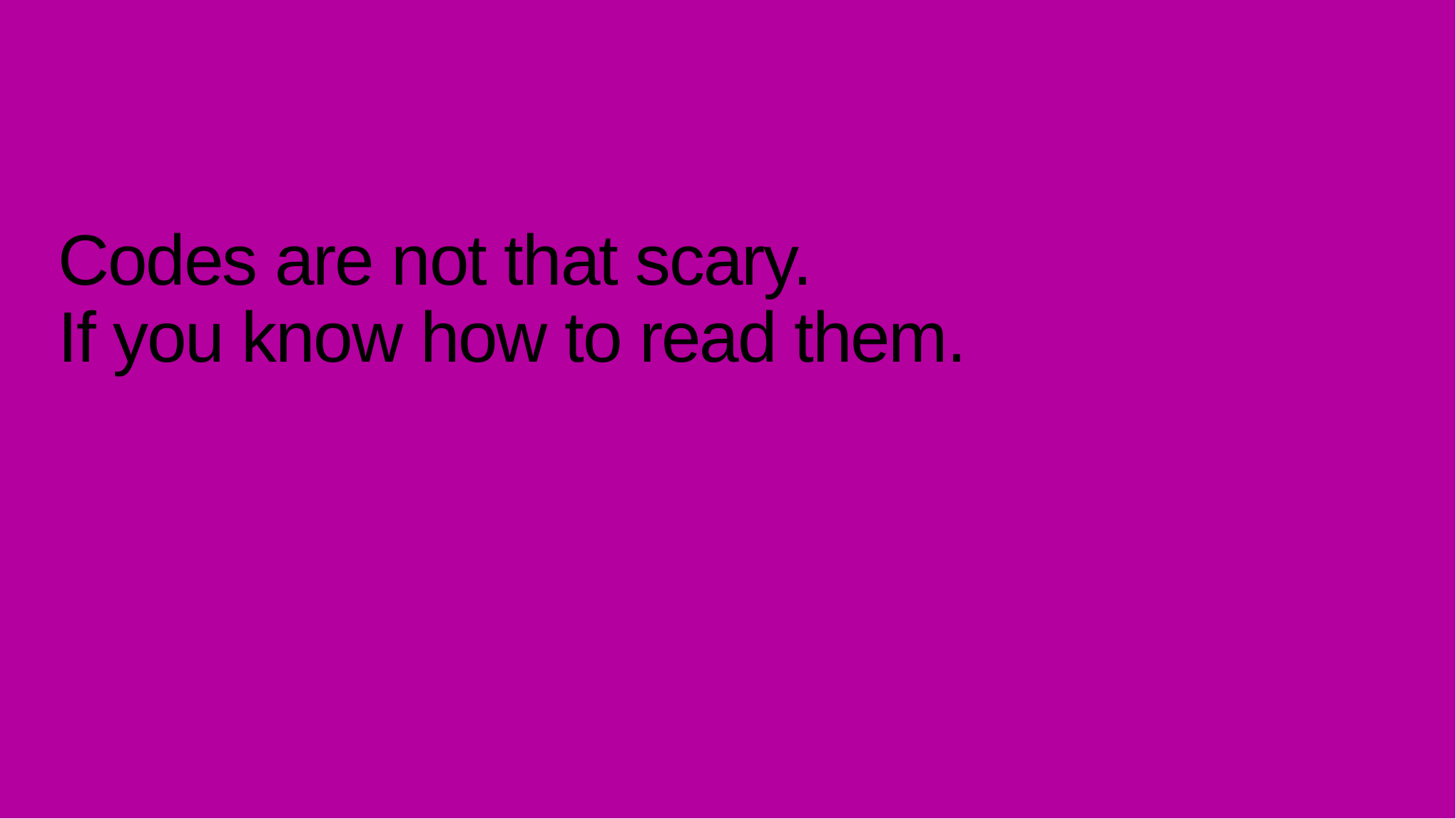

# Codes are not that scary. If you know how to read them.